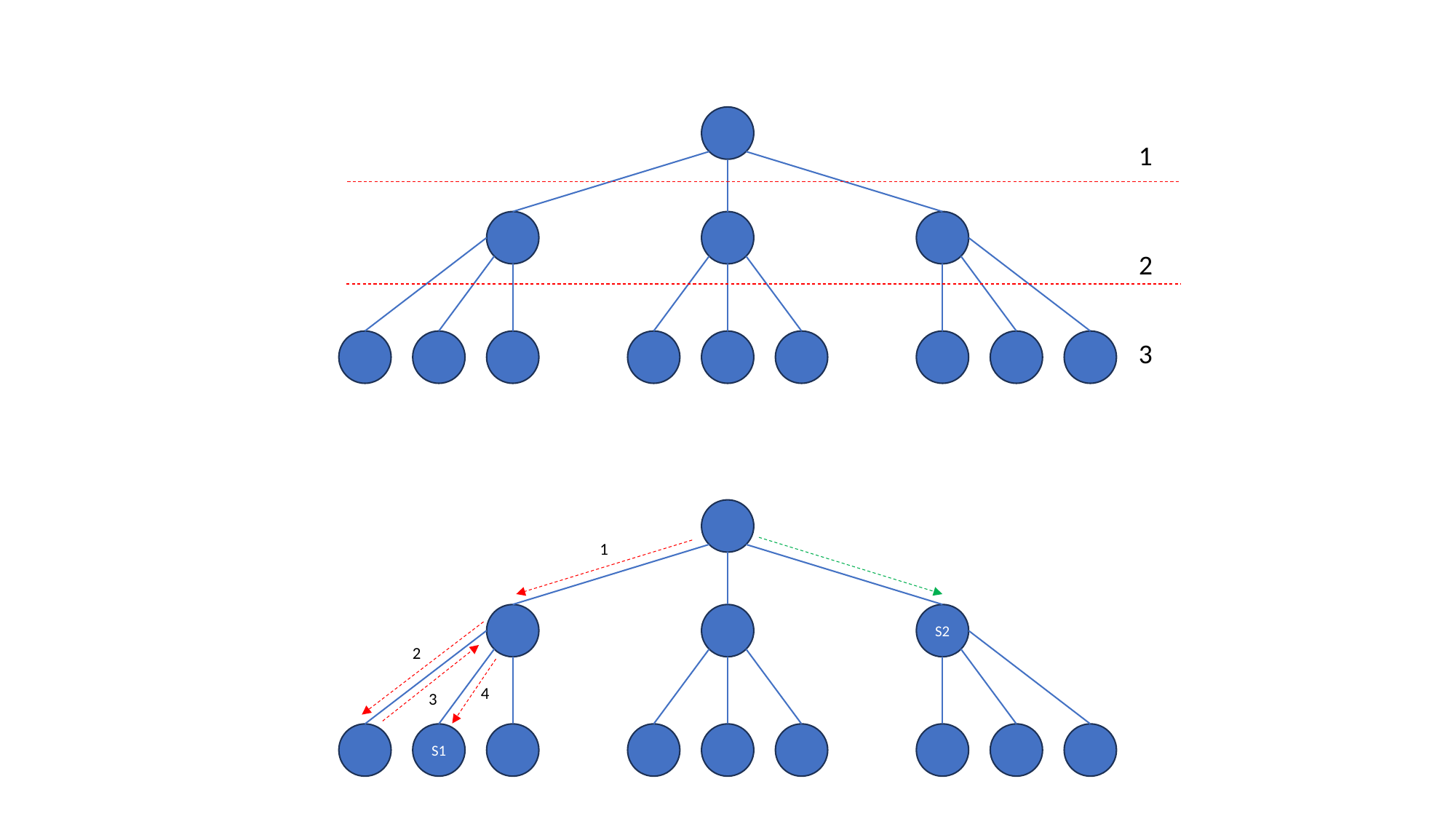

1

2

3

1

S2
2
4
3

S1